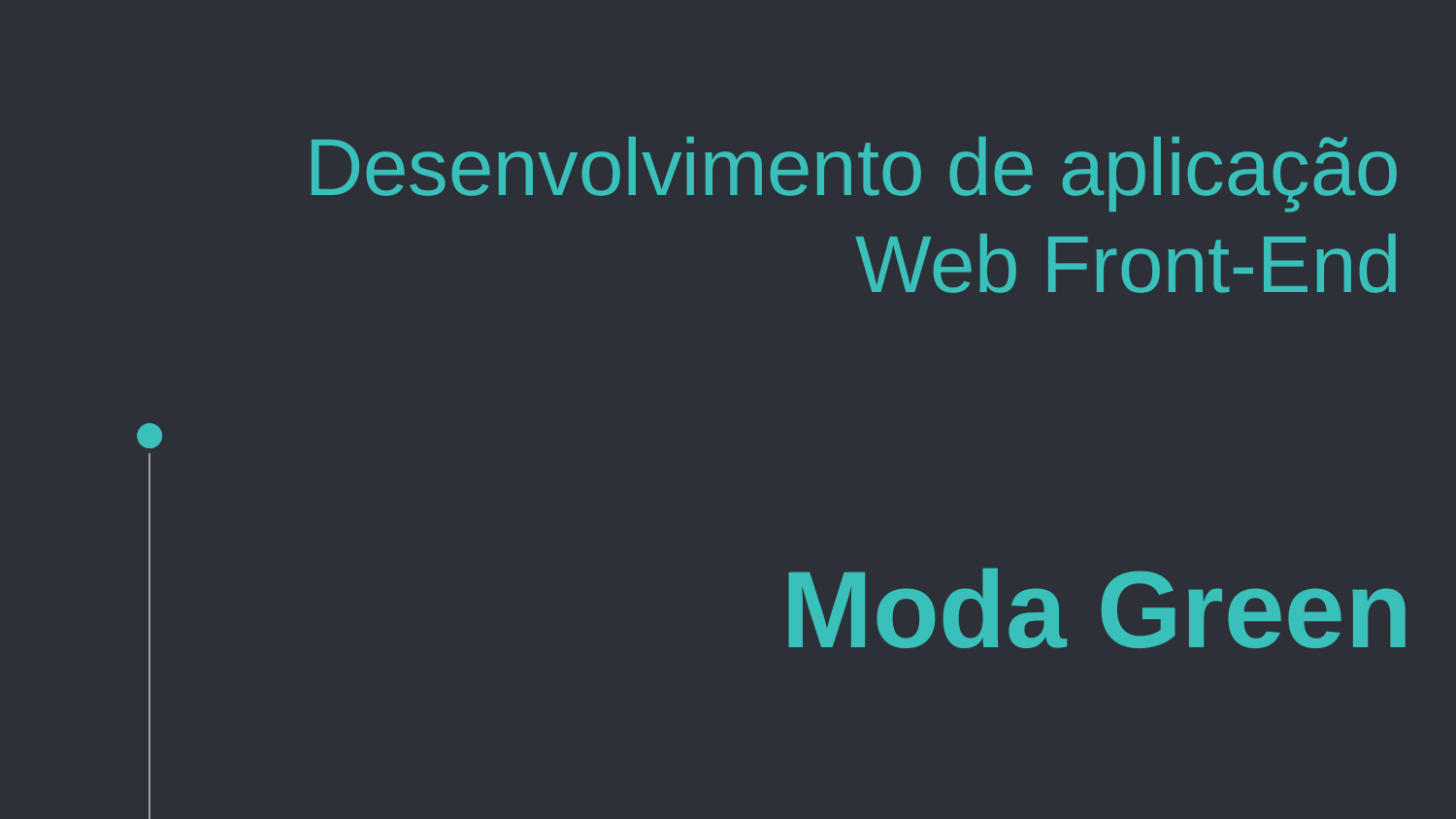

# Desenvolvimento de aplicação Web Front-End
Moda Green